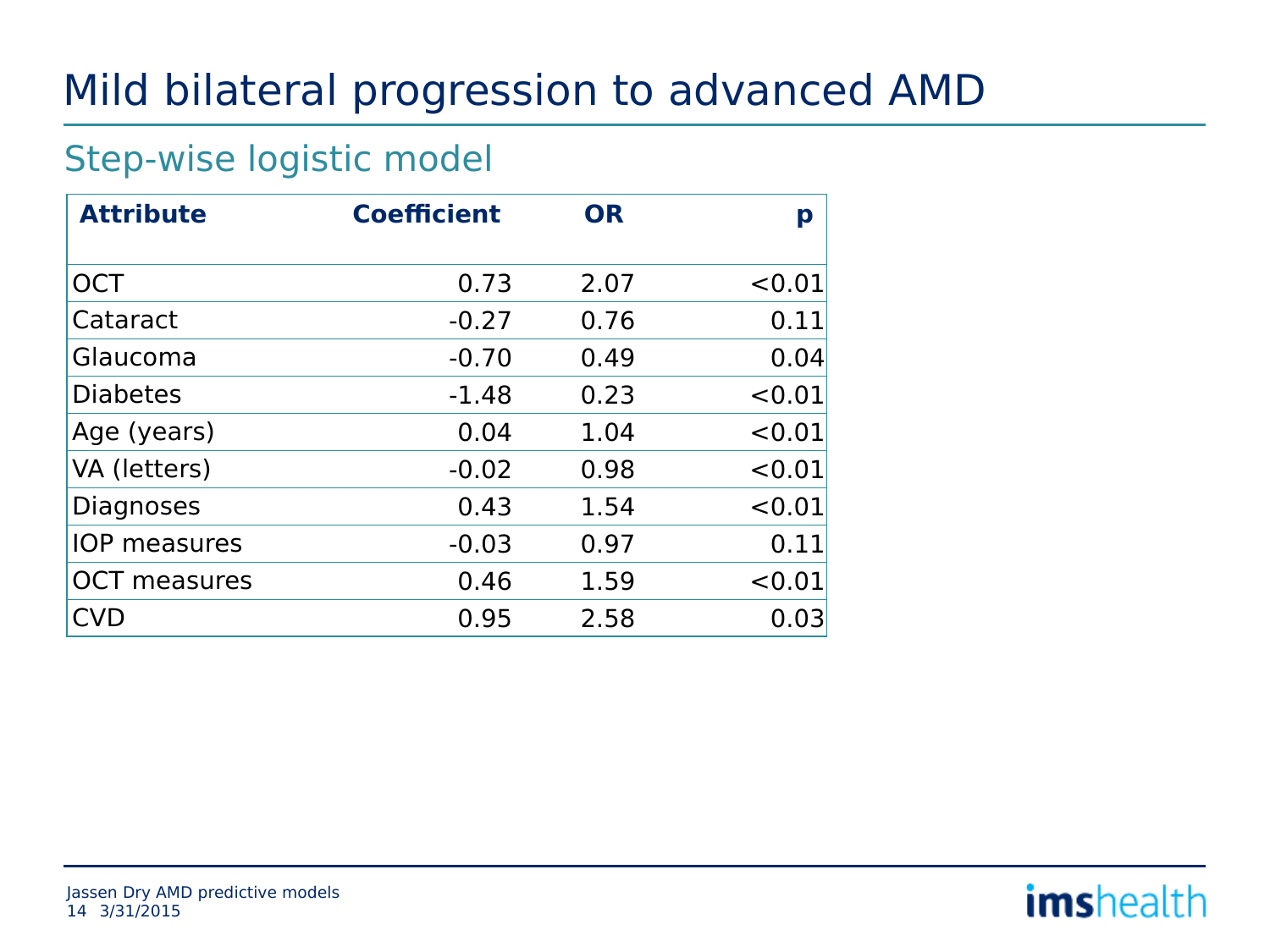

# Mild bilateral progression to advanced AMD
Step-wise logistic model
| Attribute | Coefficient | OR | p |
| --- | --- | --- | --- |
| OCT | 0.73 | 2.07 | <0.01 |
| Cataract | -0.27 | 0.76 | 0.11 |
| Glaucoma | -0.70 | 0.49 | 0.04 |
| Diabetes | -1.48 | 0.23 | <0.01 |
| Age (years) | 0.04 | 1.04 | <0.01 |
| VA (letters) | -0.02 | 0.98 | <0.01 |
| Diagnoses | 0.43 | 1.54 | <0.01 |
| IOP measures | -0.03 | 0.97 | 0.11 |
| OCT measures | 0.46 | 1.59 | <0.01 |
| CVD | 0.95 | 2.58 | 0.03 |
Jassen Dry AMD predictive models
3/31/2015
14